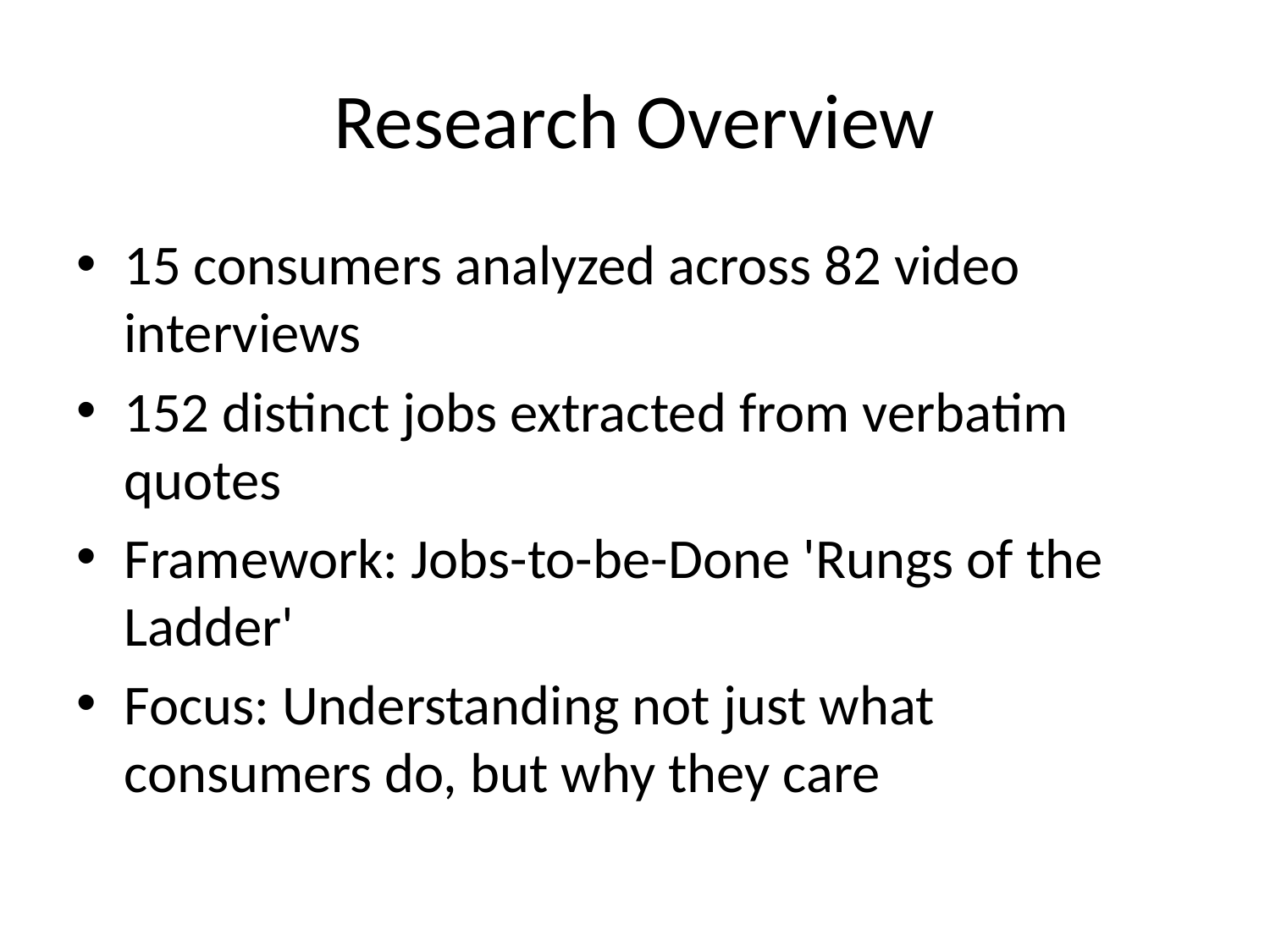

# Research Overview
15 consumers analyzed across 82 video interviews
152 distinct jobs extracted from verbatim quotes
Framework: Jobs-to-be-Done 'Rungs of the Ladder'
Focus: Understanding not just what consumers do, but why they care